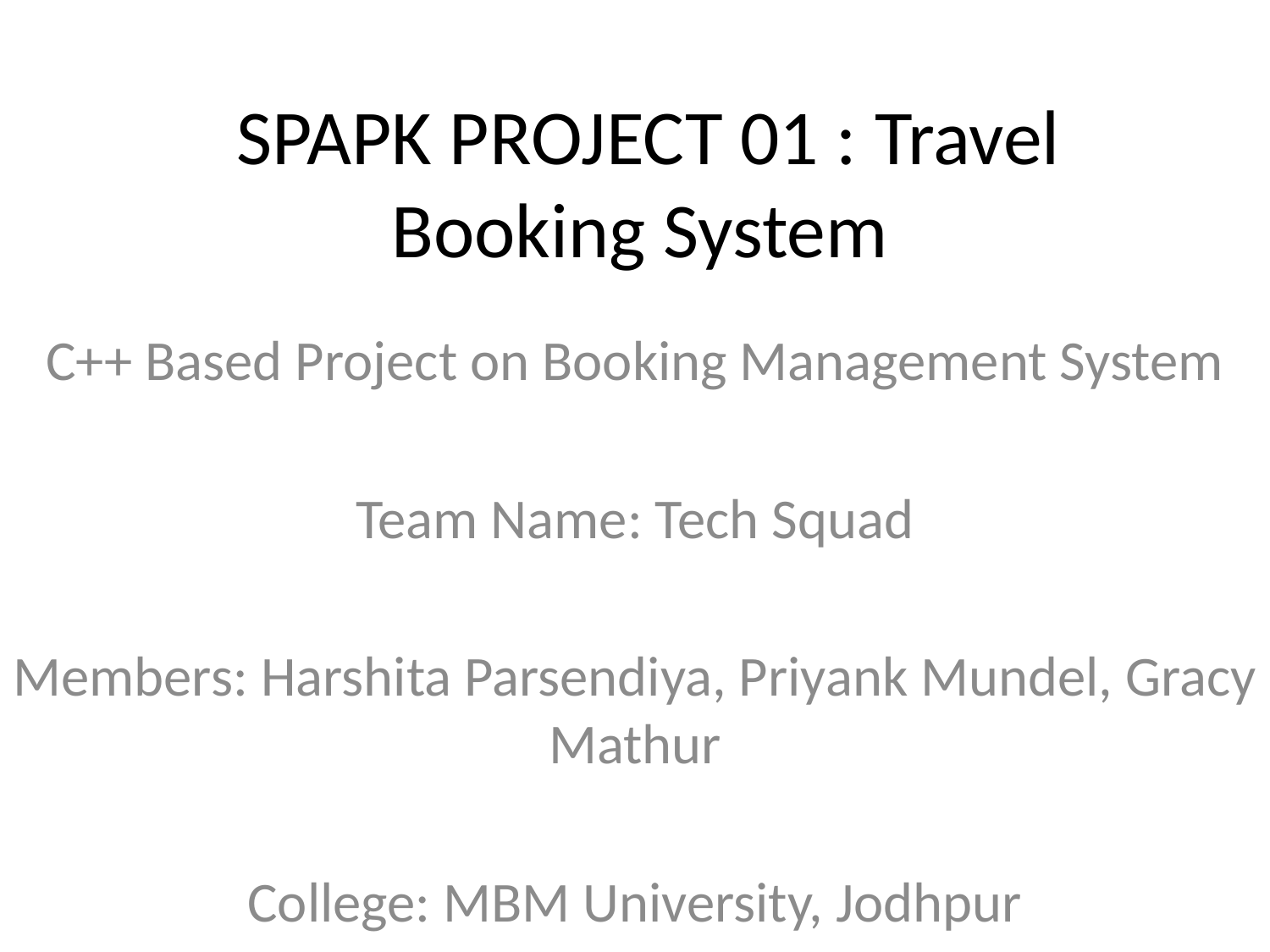

# SPAPK PROJECT 01 : Travel Booking System
C++ Based Project on Booking Management System

Team Name: Tech Squad

Members: Harshita Parsendiya, Priyank Mundel, Gracy Mathur

College: MBM University, Jodhpur